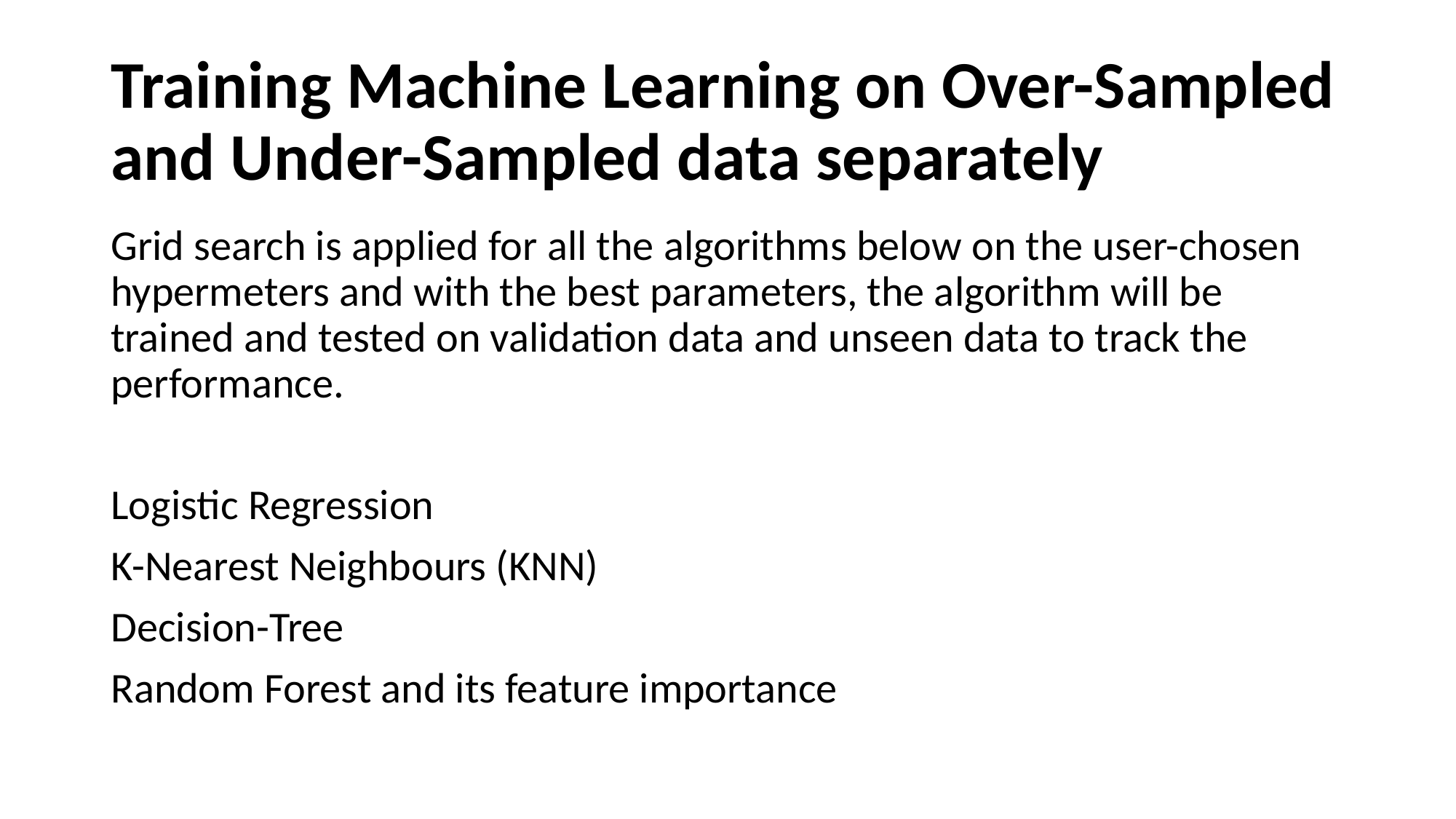

# Training Machine Learning on Over-Sampled and Under-Sampled data separately
Grid search is applied for all the algorithms below on the user-chosen hypermeters and with the best parameters, the algorithm will be trained and tested on validation data and unseen data to track the performance.

Logistic Regression
K-Nearest Neighbours (KNN)
Decision-Tree
Random Forest and its feature importance